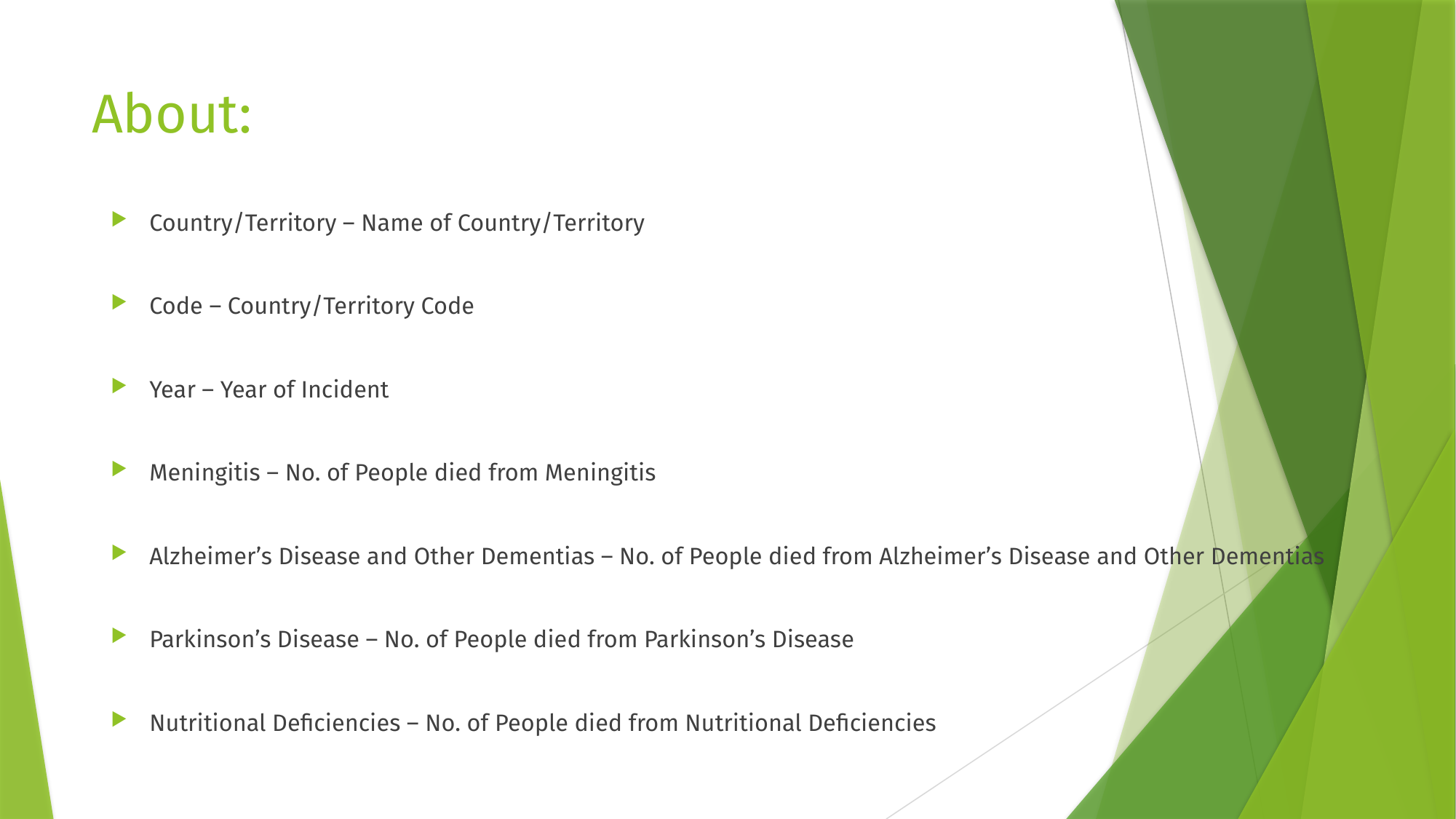

# About:
Country/Territory – Name of Country/Territory

Code – Country/Territory Code

Year – Year of Incident

Meningitis – No. of People died from Meningitis

Alzheimer’s Disease and Other Dementias – No. of People died from Alzheimer’s Disease and Other Dementias

Parkinson’s Disease – No. of People died from Parkinson’s Disease

Nutritional Deficiencies – No. of People died from Nutritional Deficiencies